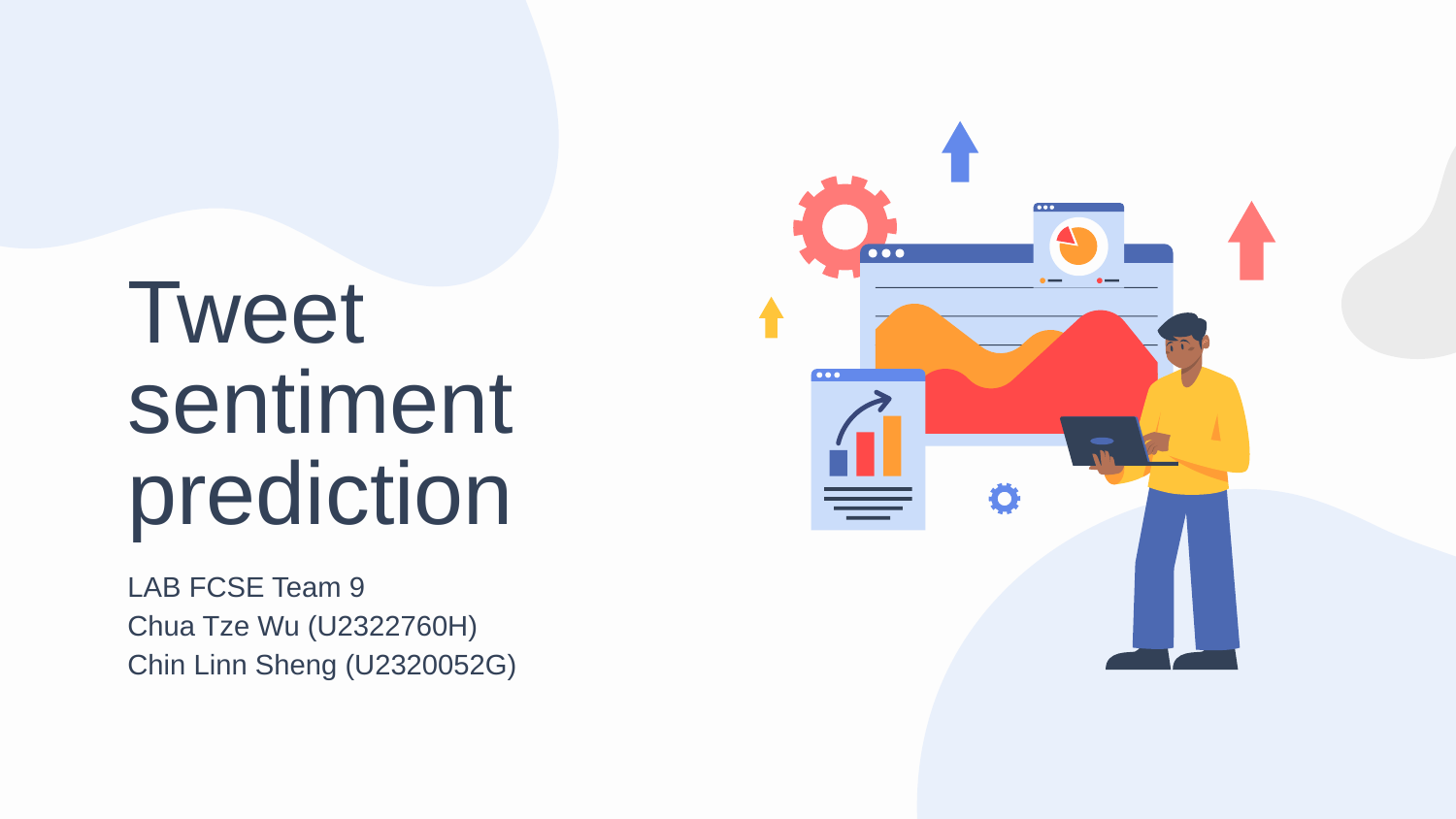

# Tweet sentiment prediction
LAB FCSE Team 9
Chua Tze Wu (U2322760H)
Chin Linn Sheng (U2320052G)